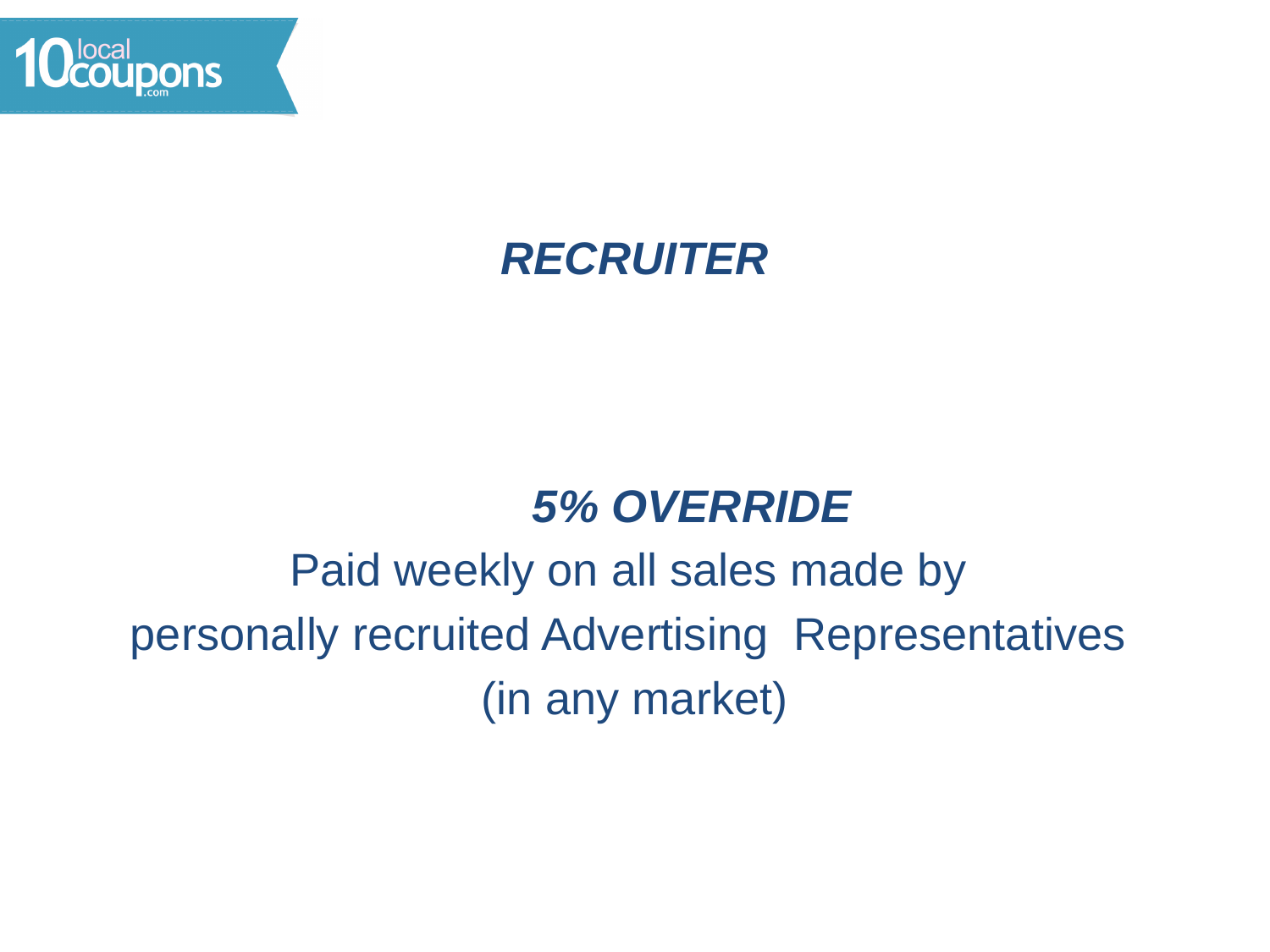

#
  RECRUITER

	5% OVERRIDE
Paid weekly on all sales made by
personally recruited Advertising  Representatives
(in any market)